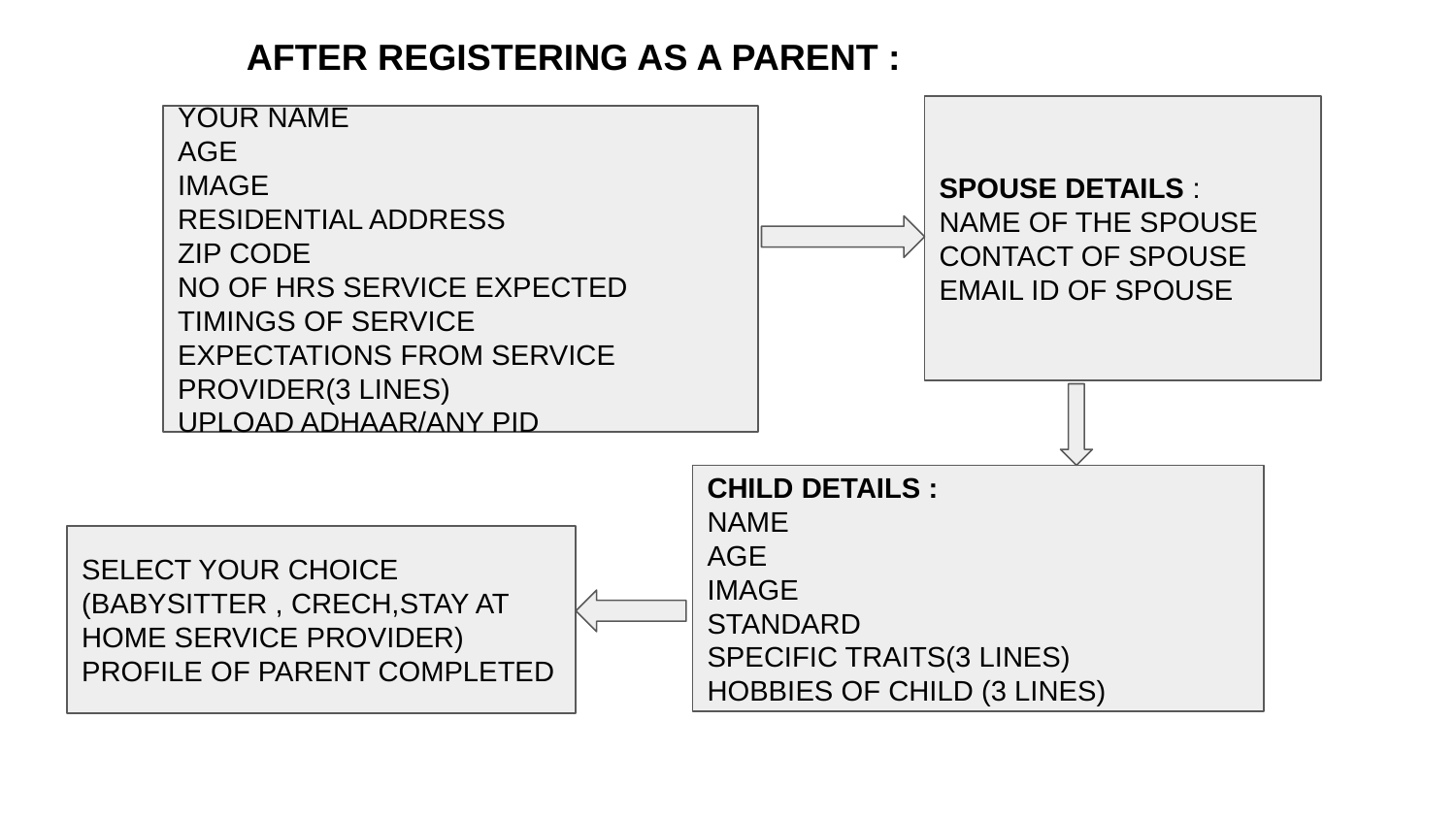

AFTER REGISTERING AS A PARENT :
SPOUSE DETAILS :
NAME OF THE SPOUSE
CONTACT OF SPOUSE
EMAIL ID OF SPOUSE

YOUR NAME
AGE
IMAGE
RESIDENTIAL ADDRESS
ZIP CODE
NO OF HRS SERVICE EXPECTED
TIMINGS OF SERVICE
EXPECTATIONS FROM SERVICE PROVIDER(3 LINES)
UPLOAD ADHAAR/ANY PID

CHILD DETAILS :
NAME
AGE
IMAGE
STANDARD
SPECIFIC TRAITS(3 LINES)
HOBBIES OF CHILD (3 LINES)
SELECT YOUR CHOICE (BABYSITTER , CRECH,STAY AT HOME SERVICE PROVIDER)
PROFILE OF PARENT COMPLETED